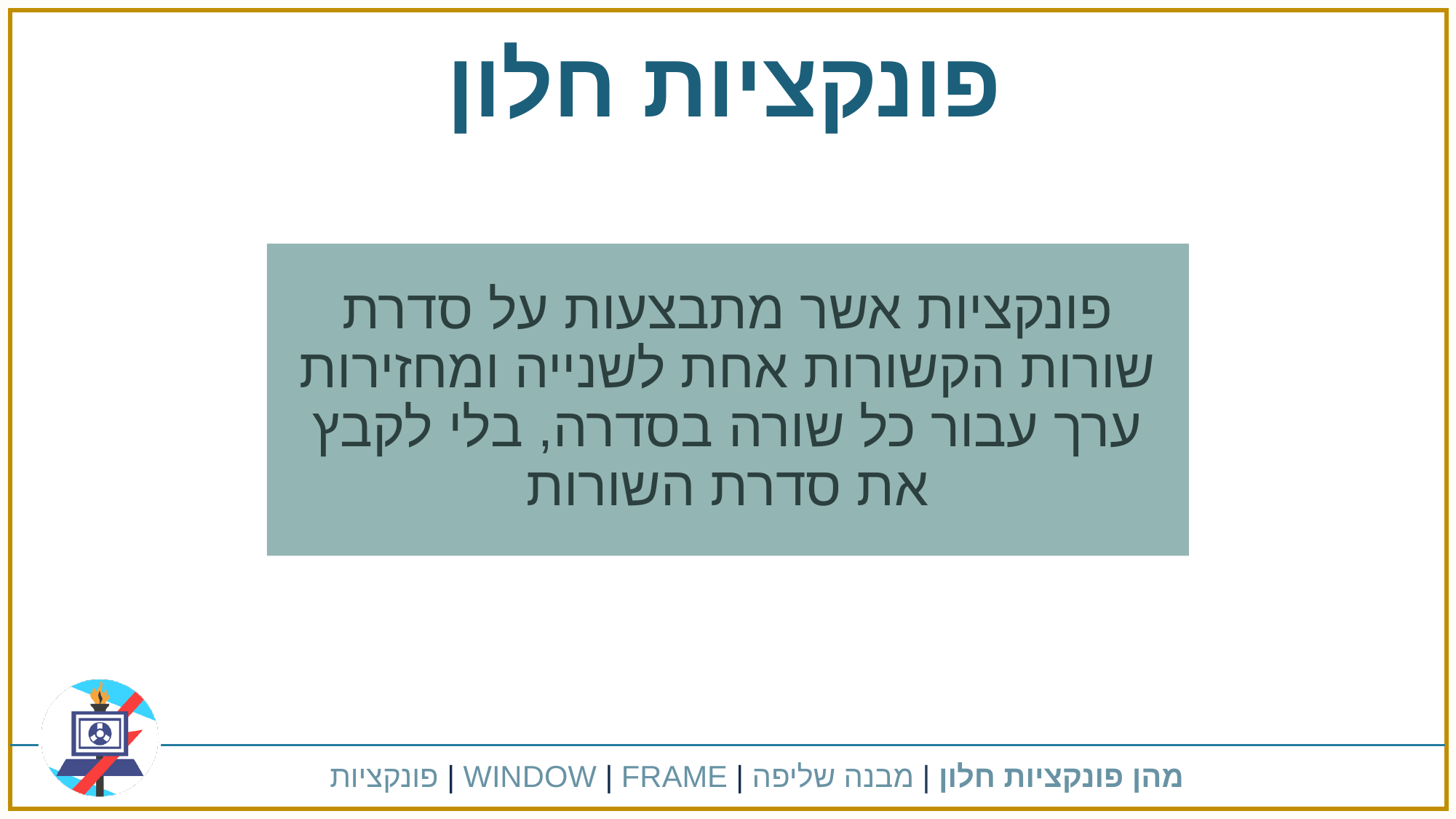

פונקציות חלון
פונקציות אשר מתבצעות על סדרת שורות הקשורות אחת לשנייה ומחזירות ערך עבור כל שורה בסדרה, בלי לקבץ את סדרת השורות
מהן פונקציות חלון | מבנה שליפה | WINDOW | FRAME | פונקציות